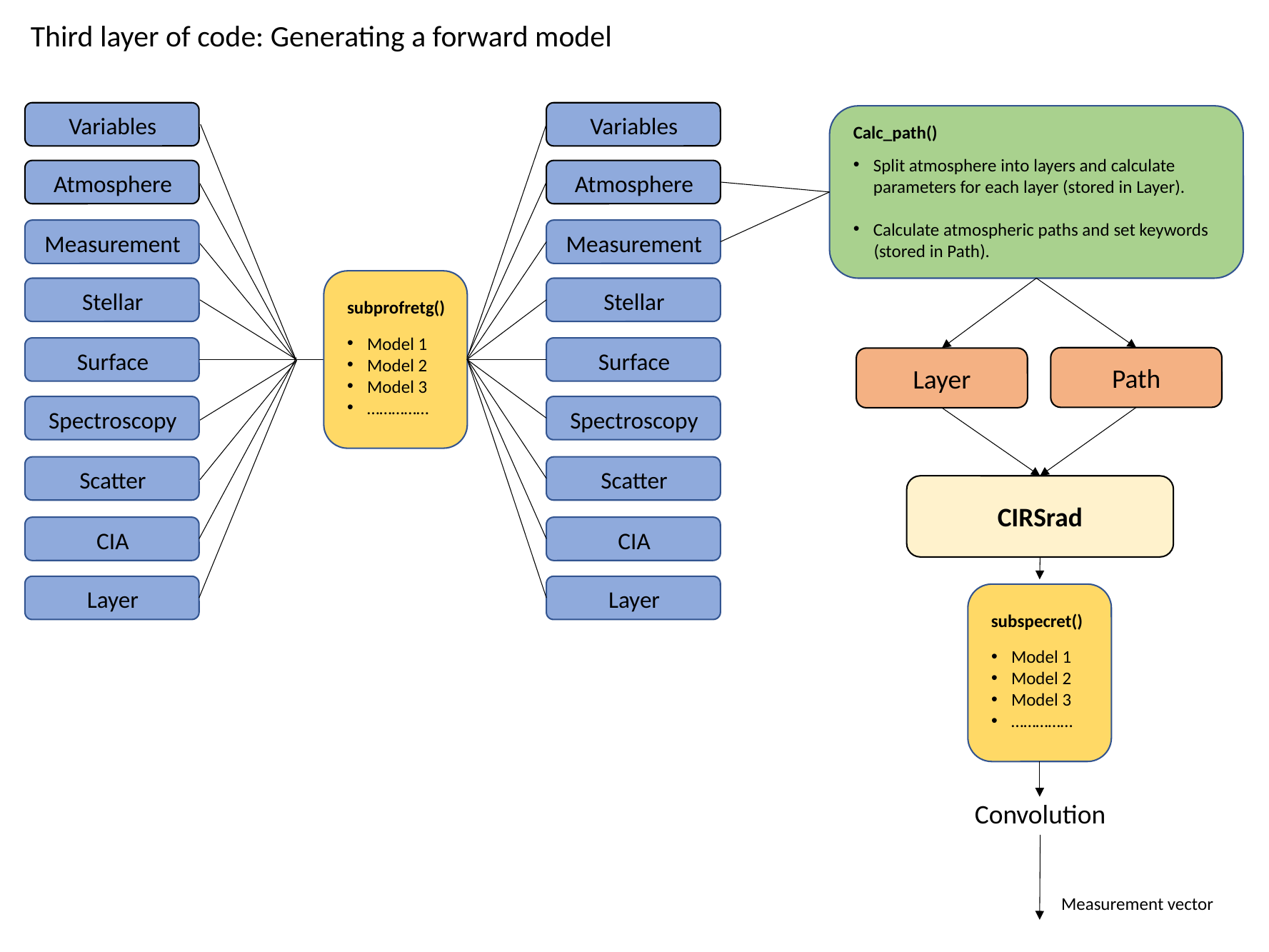

Third layer of code: Generating a forward model

Variables

Atmosphere

Measurement

Stellar

Surface

Spectroscopy

Scatter

CIA

Layer
Variables

Calc_path()
Split atmosphere into layers and calculate parameters for each layer (stored in Layer).

Calculate atmospheric paths and set keywords
     (stored in Path).

Atmosphere

Measurement

Stellar
subprofretg()
Model 1
Model 2
Model 3
……………

Surface
Path
Layer

Spectroscopy

Scatter
CIRSrad

CIA

Layer

subspecret()
Model 1
Model 2
Model 3
……………
Convolution
Measurement vector